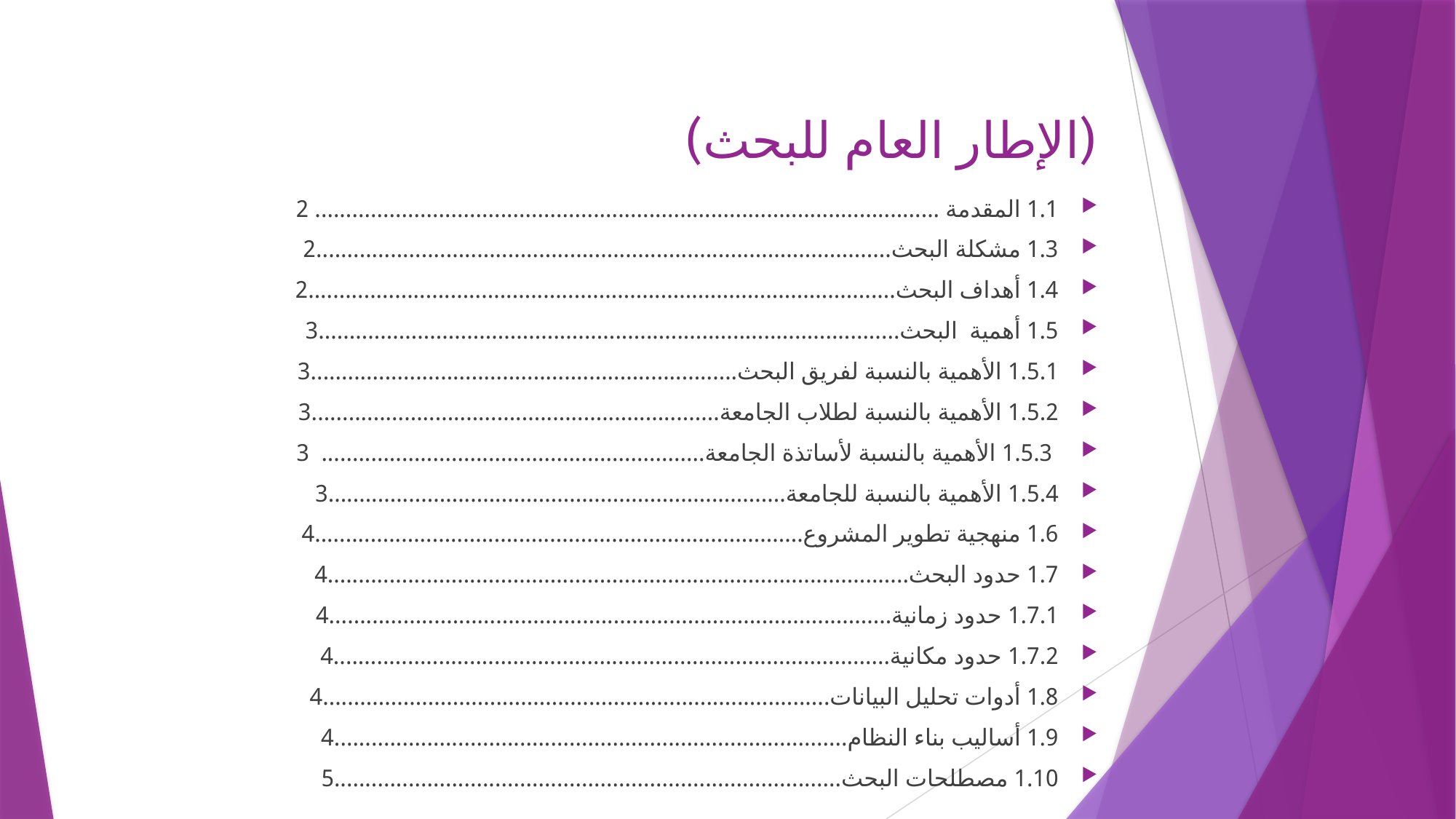

# (الإطار العام للبحث)
1.1 المقدمة ..................................................................................................... 2
1.3 مشكلة البحث.............................................................................................2
1.4 أهداف البحث...............................................................................................2
1.5 أهمية  البحث..............................................................................................3
1.5.1 الأهمية بالنسبة لفريق البحث.....................................................................3
1.5.2 الأهمية بالنسبة لطلاب الجامعة..................................................................3
 1.5.3 الأهمية بالنسبة لأساتذة الجامعة..............................................................  3
1.5.4 الأهمية بالنسبة للجامعة..........................................................................3
1.6 منهجية تطوير المشروع...............................................................................4
1.7 حدود البحث..............................................................................................4
1.7.1 حدود زمانية...........................................................................................4
1.7.2 حدود مكانية..........................................................................................4
1.8 أدوات تحليل البيانات..................................................................................4
1.9 أساليب بناء النظام...................................................................................4
1.10 مصطلحات البحث..................................................................................5